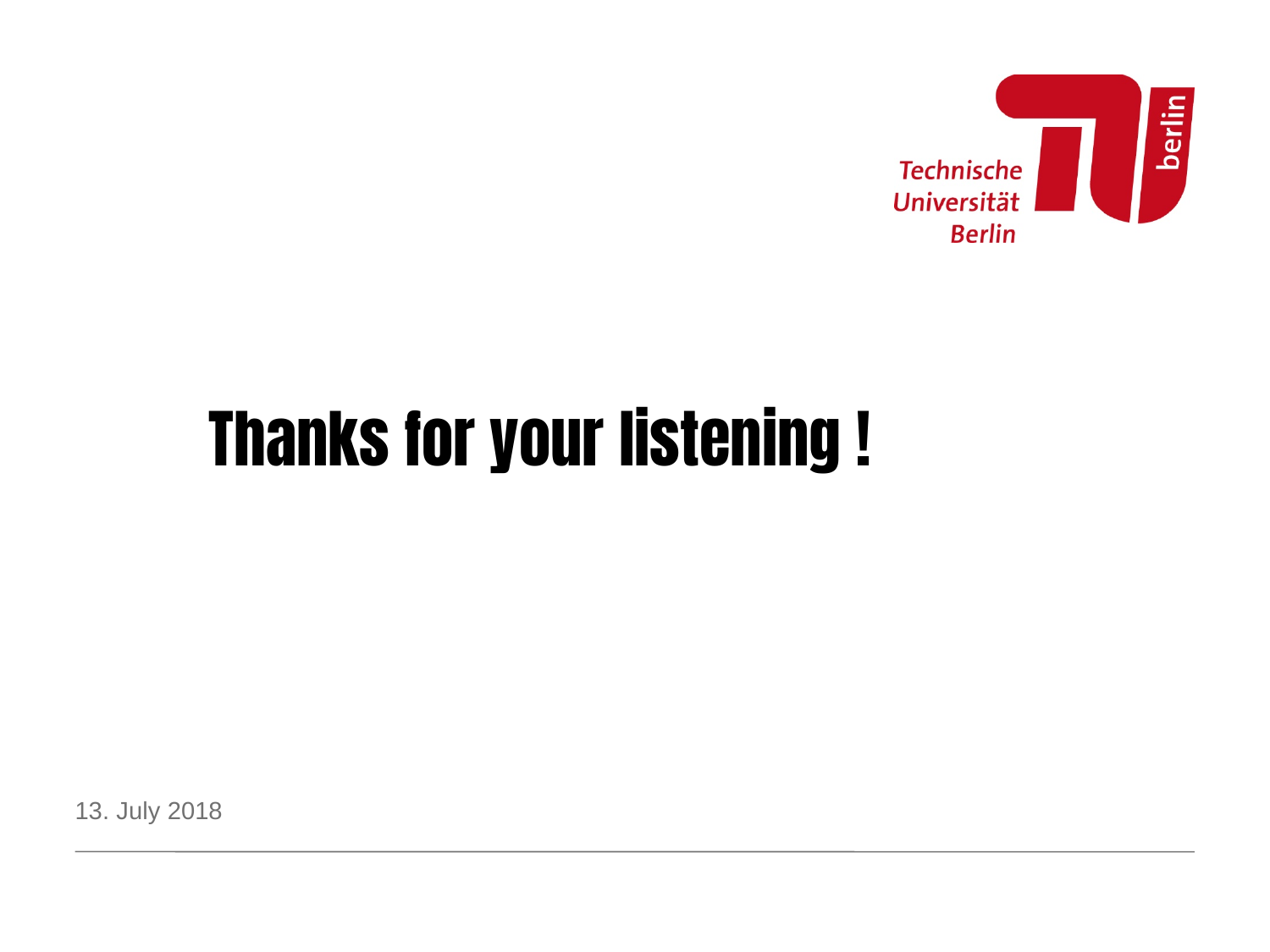

Thanks for your listening !
13. July 2018